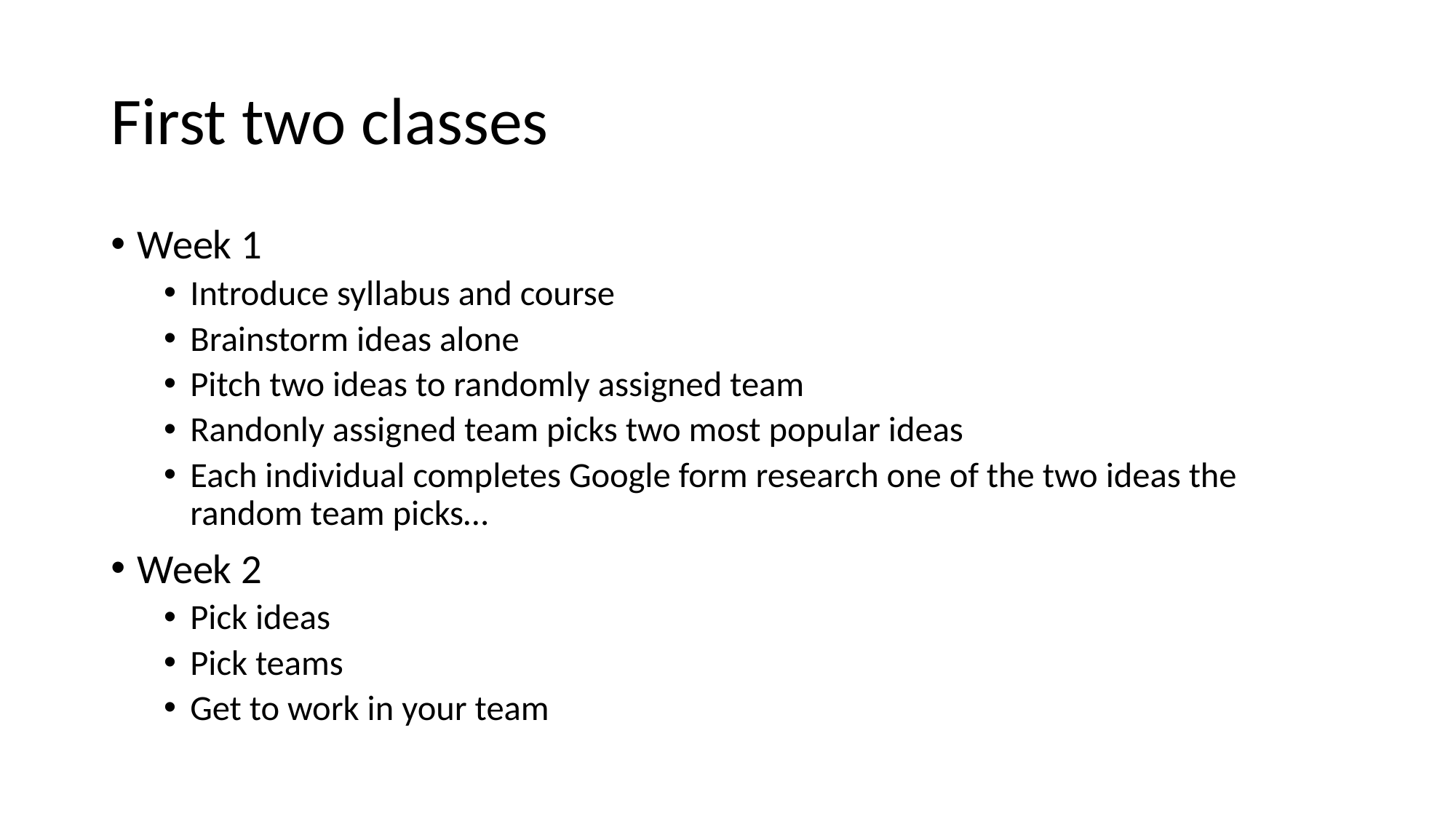

# First two classes
Week 1
Introduce syllabus and course
Brainstorm ideas alone
Pitch two ideas to randomly assigned team
Randonly assigned team picks two most popular ideas
Each individual completes Google form research one of the two ideas the random team picks…
Week 2
Pick ideas
Pick teams
Get to work in your team